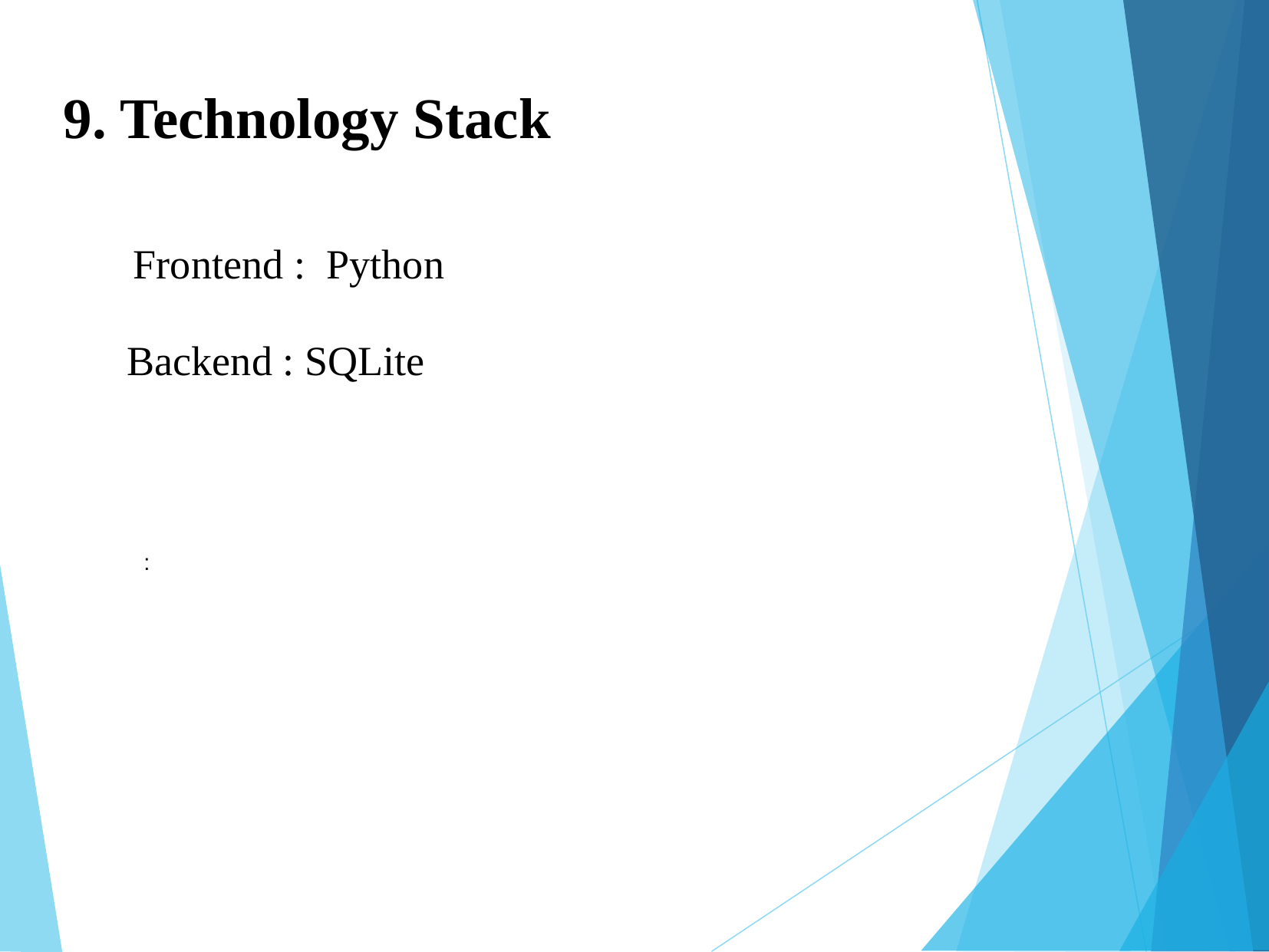

9. Technology Stack
 Frontend :  Python
Backend : SQLite

  :